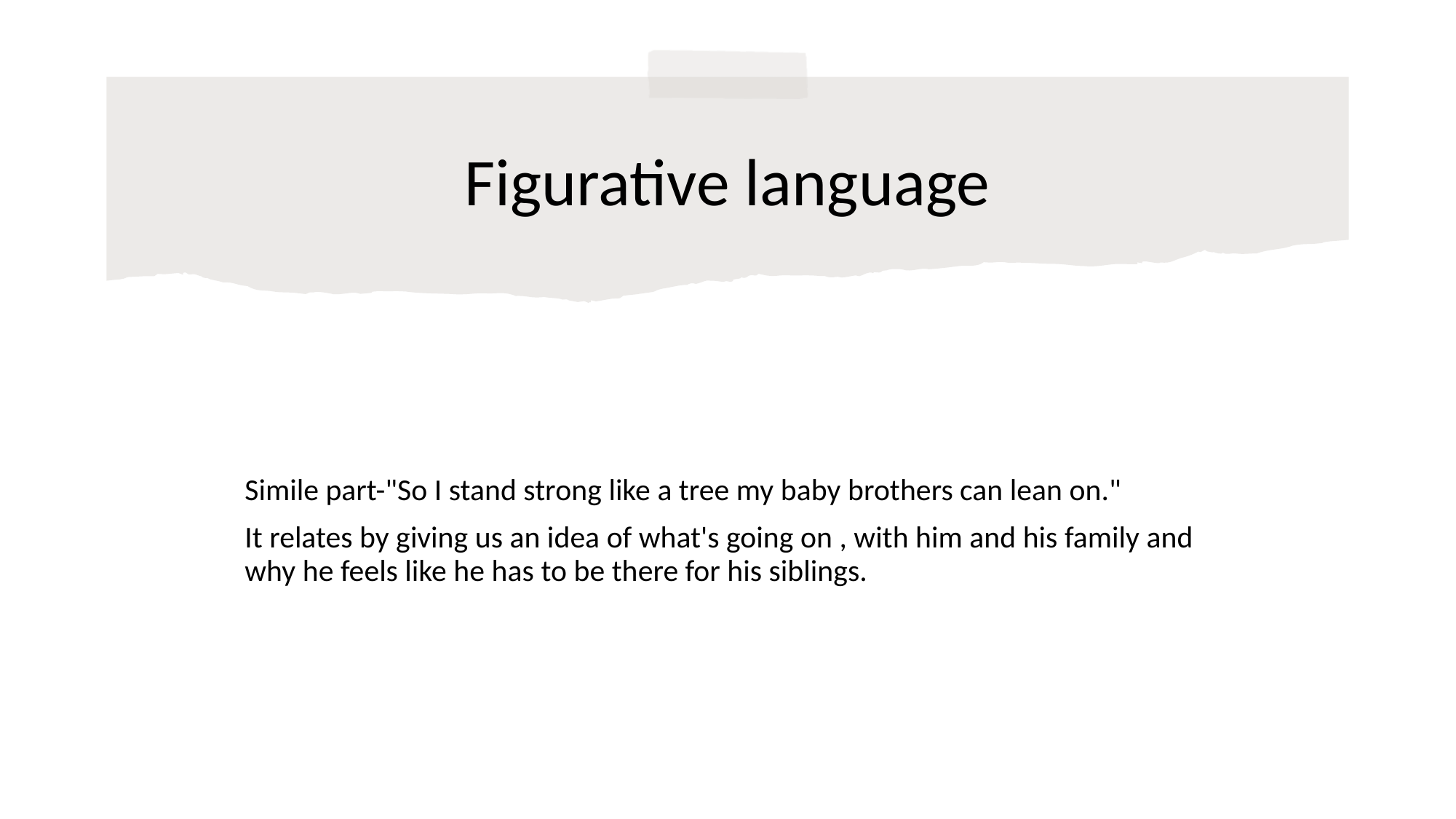

# Figurative language
Simile part-"So I stand strong like a tree my baby brothers can lean on."
It relates by giving us an idea of what's going on , with him and his family and why he feels like he has to be there for his siblings.